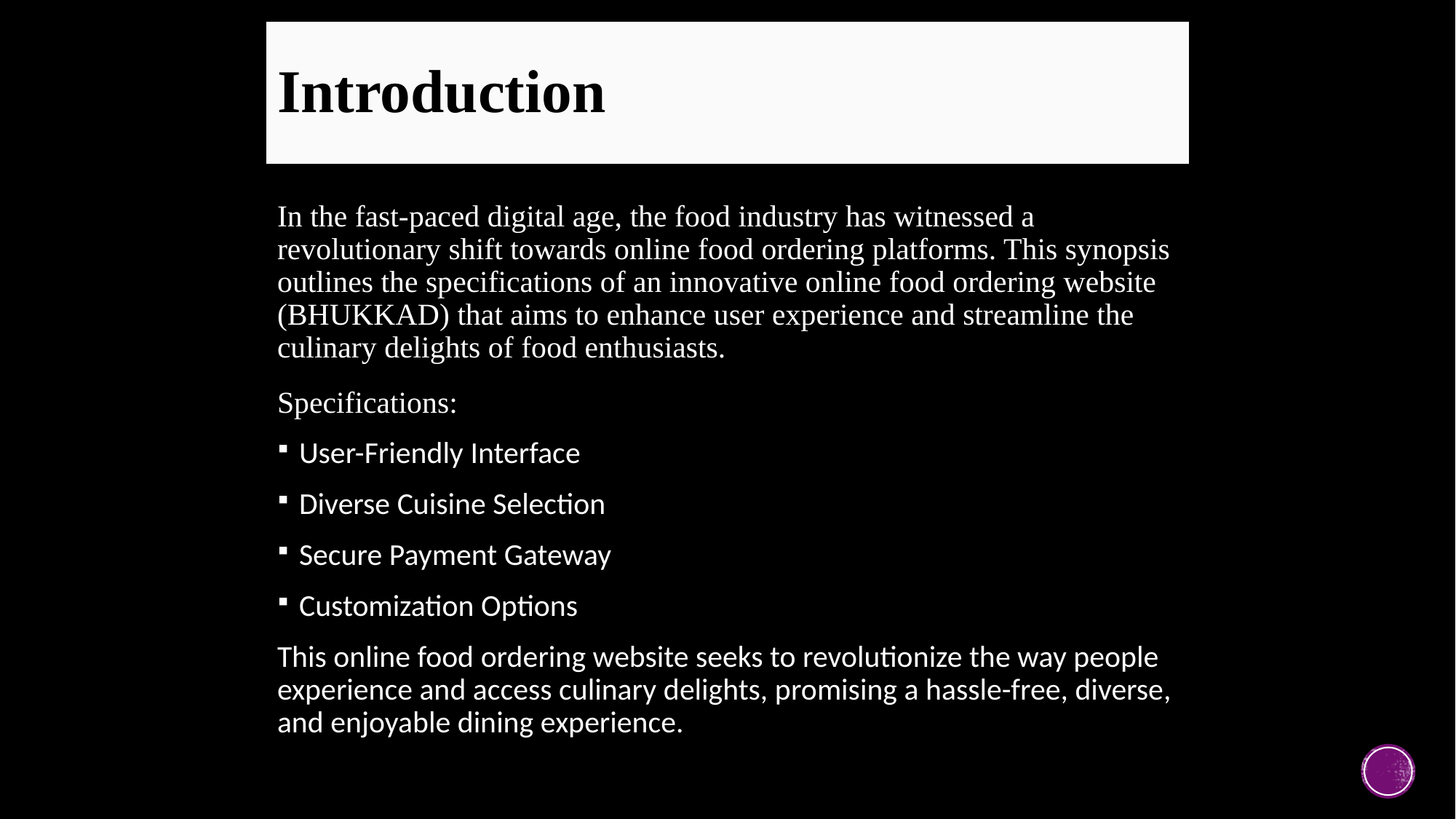

# Introduction
In the fast-paced digital age, the food industry has witnessed a revolutionary shift towards online food ordering platforms. This synopsis outlines the specifications of an innovative online food ordering website (BHUKKAD) that aims to enhance user experience and streamline the culinary delights of food enthusiasts.
Specifications:
User-Friendly Interface
Diverse Cuisine Selection
Secure Payment Gateway
Customization Options
This online food ordering website seeks to revolutionize the way people experience and access culinary delights, promising a hassle-free, diverse, and enjoyable dining experience.